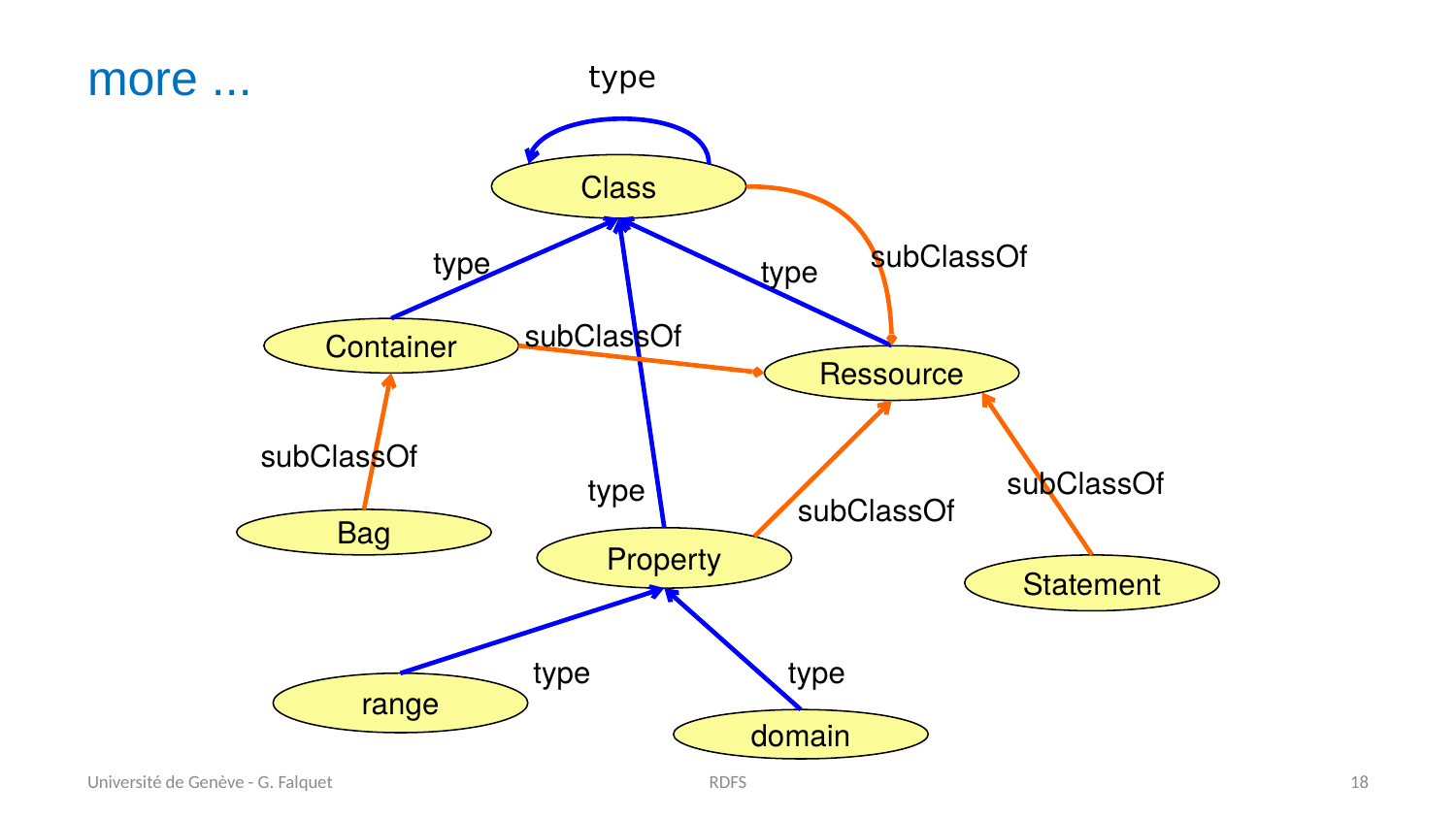

# more ...
type
Class
subClassOf
type
type
subClassOf
Container
Ressource
subClassOf
subClassOf
type
subClassOf
Bag
Property
Statement
type
type
range
domain
Université de Genève - G. Falquet
RDFS
18